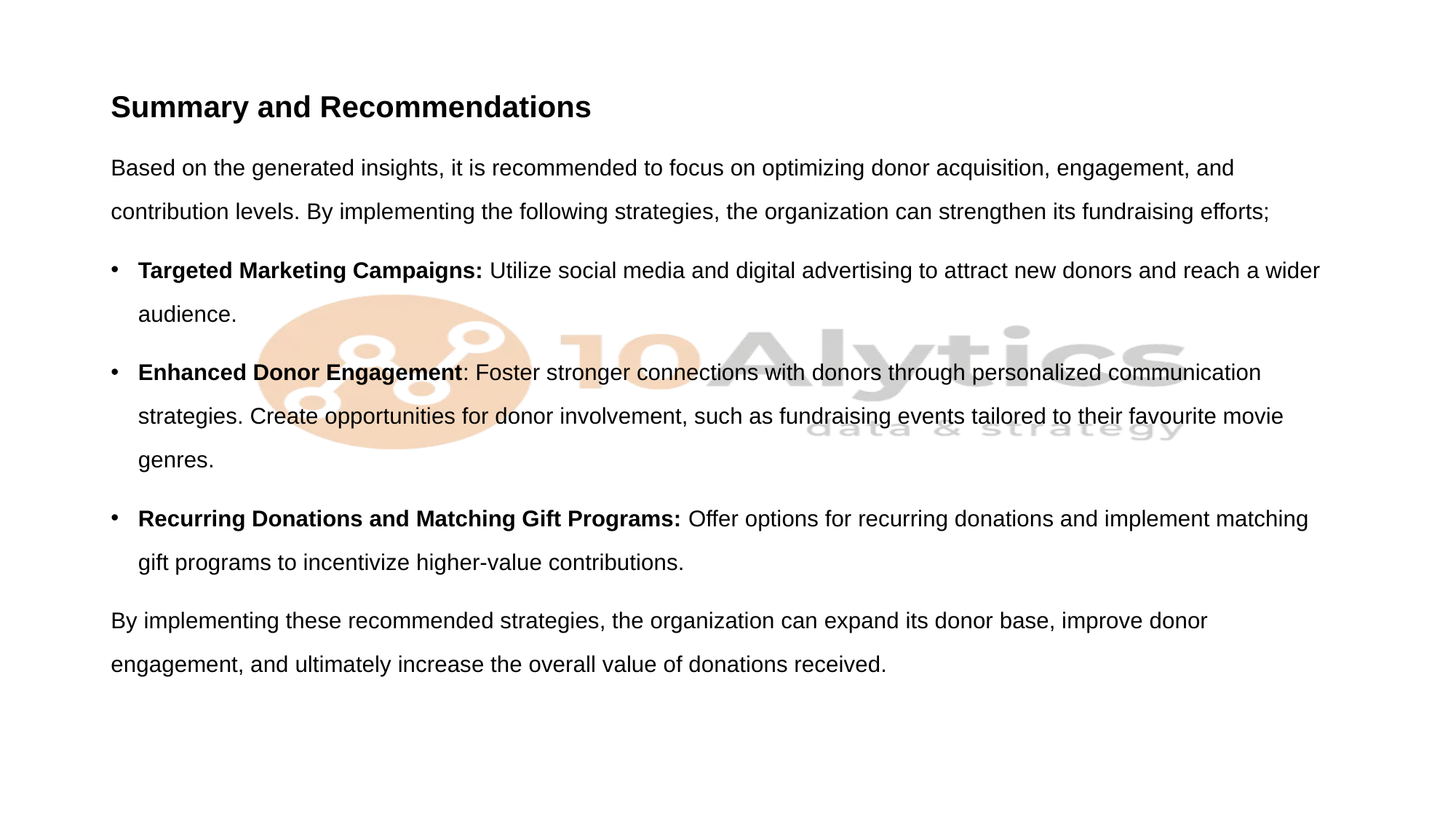

# Summary and Recommendations
Based on the generated insights, it is recommended to focus on optimizing donor acquisition, engagement, and contribution levels. By implementing the following strategies, the organization can strengthen its fundraising efforts;
Targeted Marketing Campaigns: Utilize social media and digital advertising to attract new donors and reach a wider audience.
Enhanced Donor Engagement: Foster stronger connections with donors through personalized communication strategies. Create opportunities for donor involvement, such as fundraising events tailored to their favourite movie genres.
Recurring Donations and Matching Gift Programs: Offer options for recurring donations and implement matching gift programs to incentivize higher-value contributions.
By implementing these recommended strategies, the organization can expand its donor base, improve donor engagement, and ultimately increase the overall value of donations received.